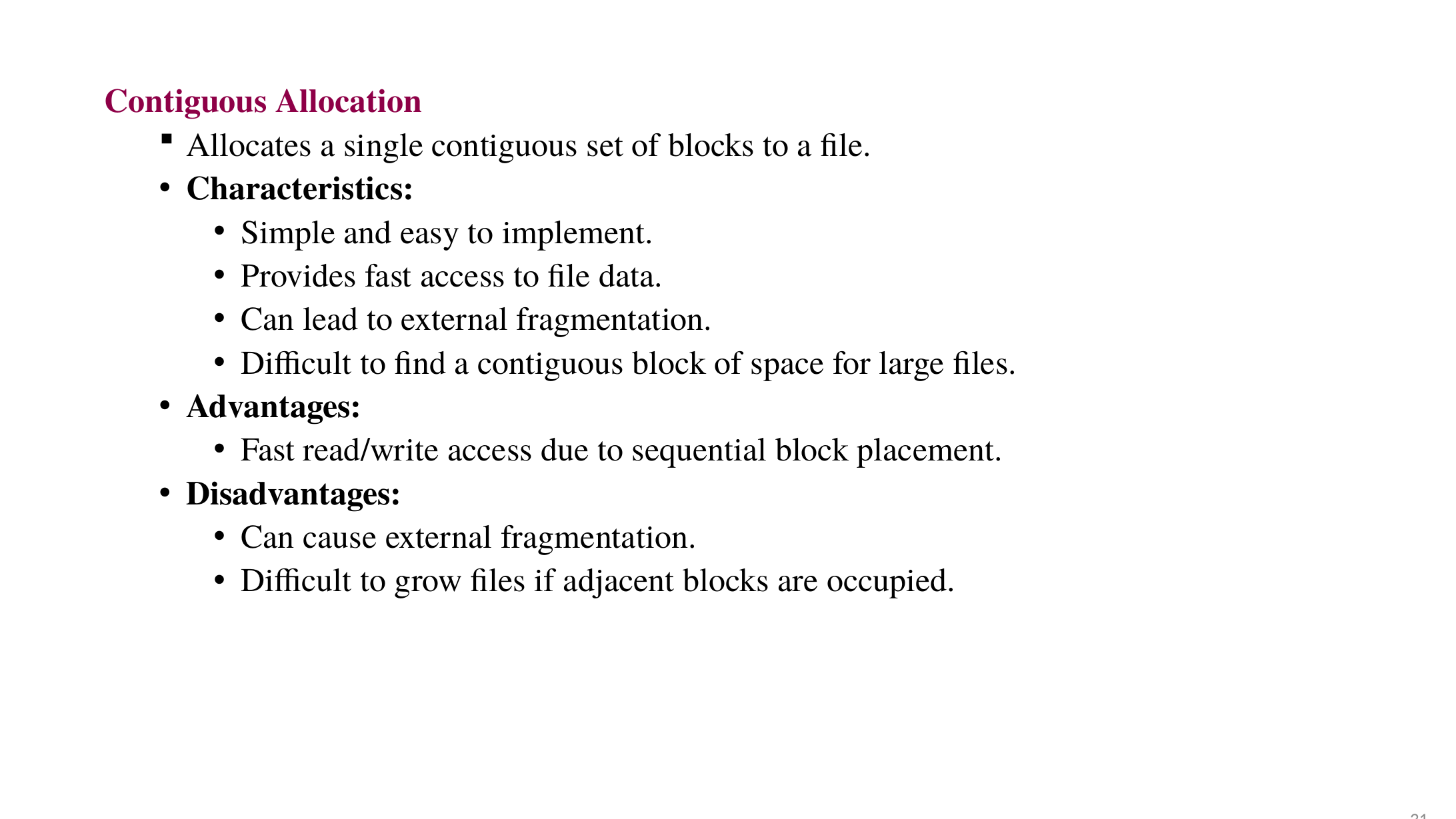

Contiguous Allocation
Allocates a single contiguous set of blocks to a file.
Characteristics:
Simple and easy to implement.
Provides fast access to file data.
Can lead to external fragmentation.
Difficult to find a contiguous block of space for large files.
Advantages:
Fast read/write access due to sequential block placement.
Disadvantages:
Can cause external fragmentation.
Difficult to grow files if adjacent blocks are occupied.

31